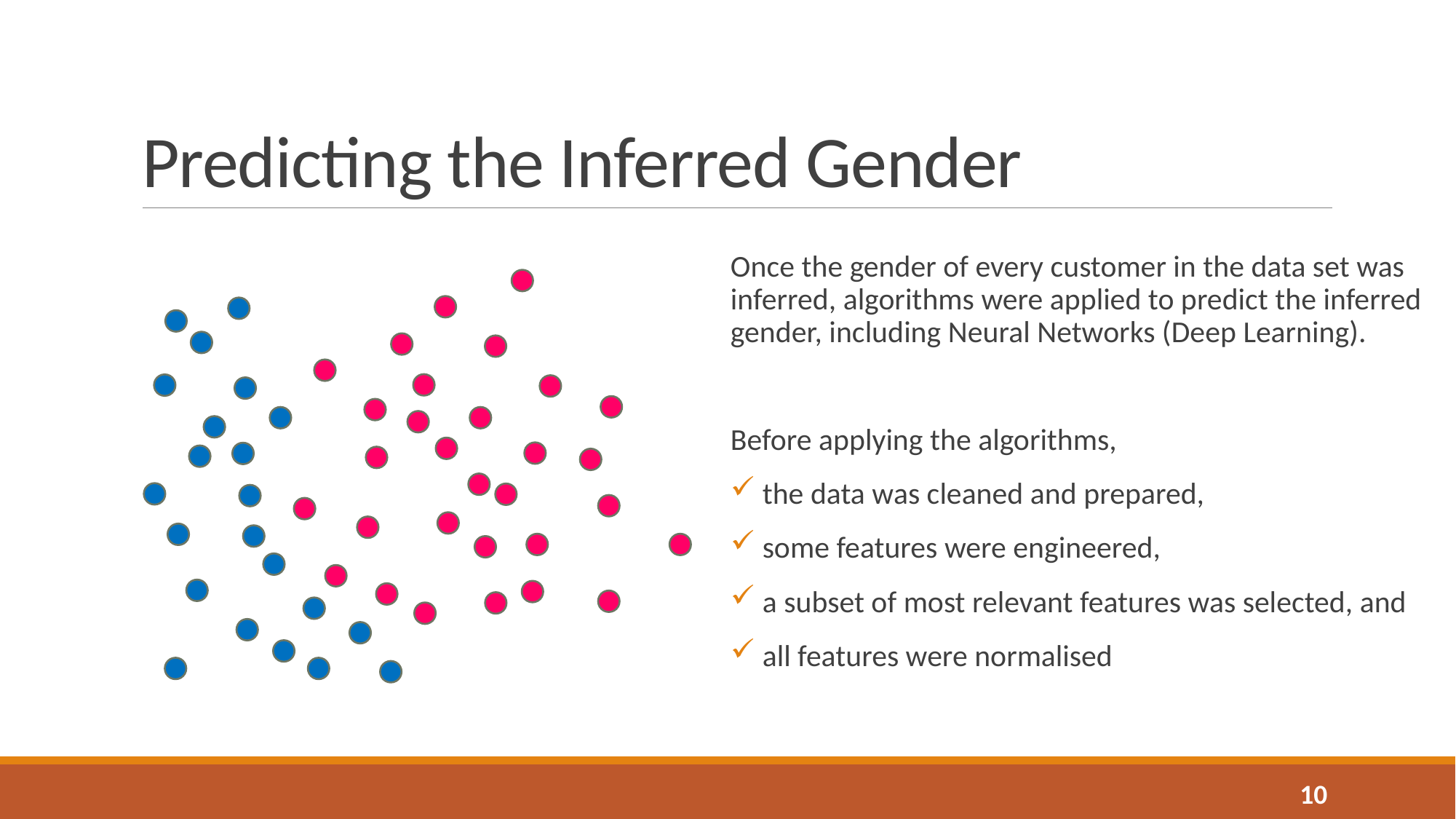

# Predicting the Inferred Gender
Once the gender of every customer in the data set was inferred, algorithms were applied to predict the inferred gender, including Neural Networks (Deep Learning).

Before applying the algorithms,
 the data was cleaned and prepared,
 some features were engineered,
 a subset of most relevant features was selected, and
 all features were normalised

10